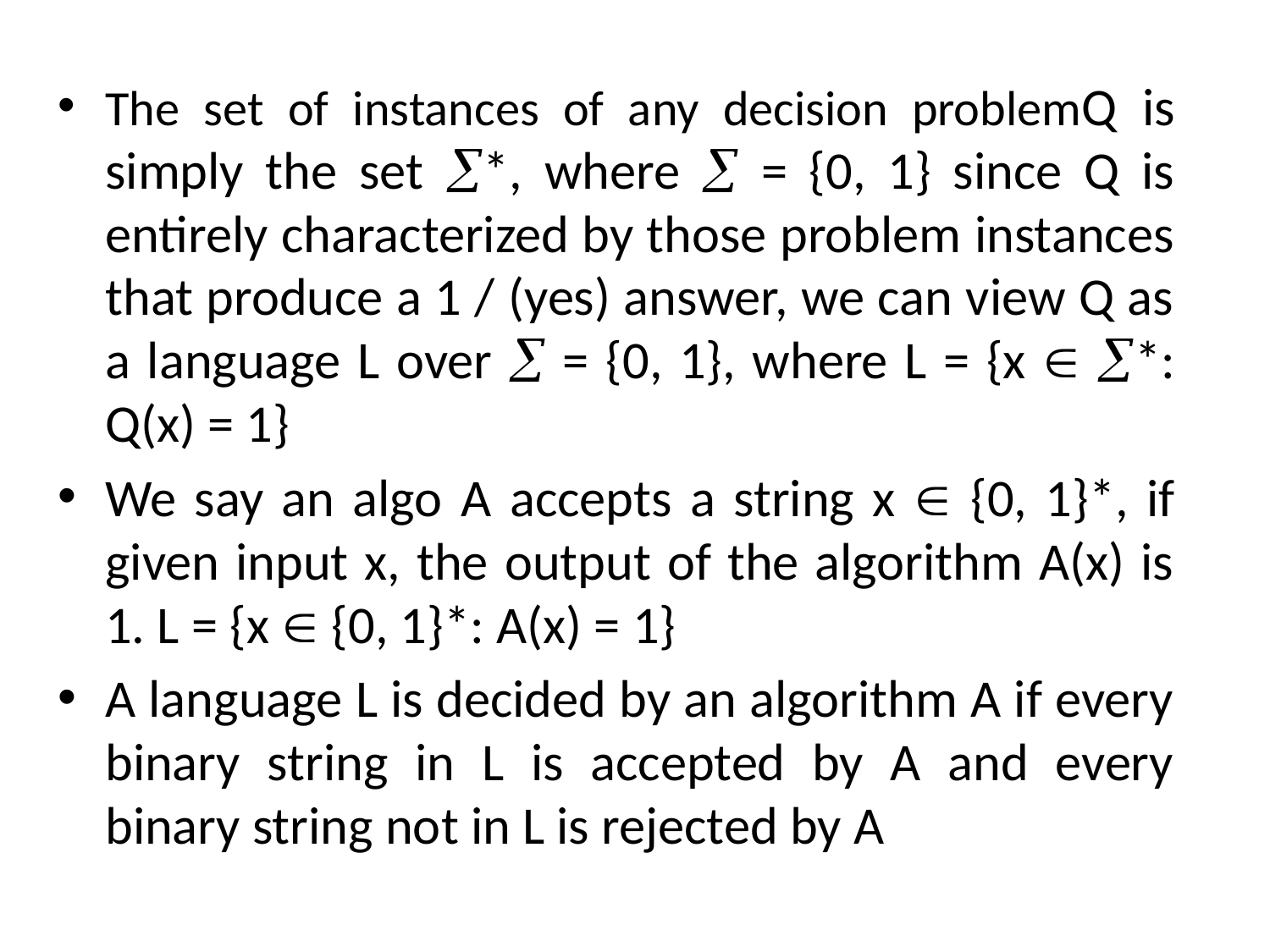

The set of instances of any decision problemQ is simply the set ∑*, where ∑ = {0, 1} since Q is entirely characterized by those problem instances that produce a 1 / (yes) answer, we can view Q as a language L over ∑ = {0, 1}, where L = {x ∈ ∑*: Q(x) = 1}
We say an algo A accepts a string x ∈ {0, 1}*, if given input x, the output of the algorithm A(x) is 1. L = {x ∈ {0, 1}*: A(x) = 1}
A language L is decided by an algorithm A if every binary string in L is accepted by A and every binary string not in L is rejected by A